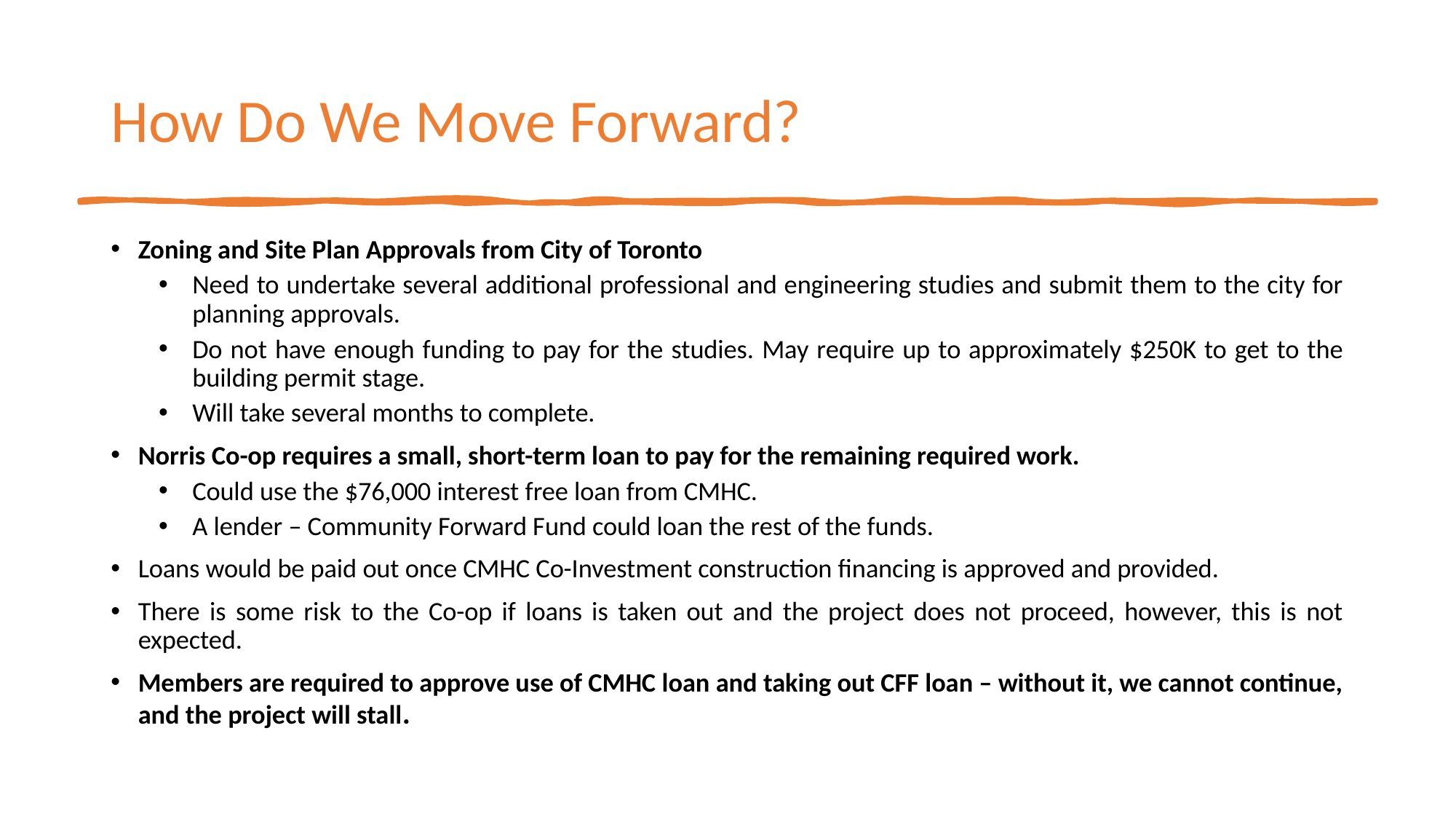

# How Do We Move Forward?

Zoning and Site Plan Approvals from City of Toronto
Need to undertake several additional professional and engineering studies and submit them to the city for planning approvals.
Do not have enough funding to pay for the studies. May require up to approximately $250K to get to the building permit stage.
Will take several months to complete.
Norris Co-op requires a small, short-term loan to pay for the remaining required work.
Could use the $76,000 interest free loan from CMHC.
A lender – Community Forward Fund could loan the rest of the funds.
Loans would be paid out once CMHC Co-Investment construction financing is approved and provided.
There is some risk to the Co-op if loans is taken out and the project does not proceed, however, this is not expected.
Members are required to approve use of CMHC loan and taking out CFF loan – without it, we cannot continue, and the project will stall.